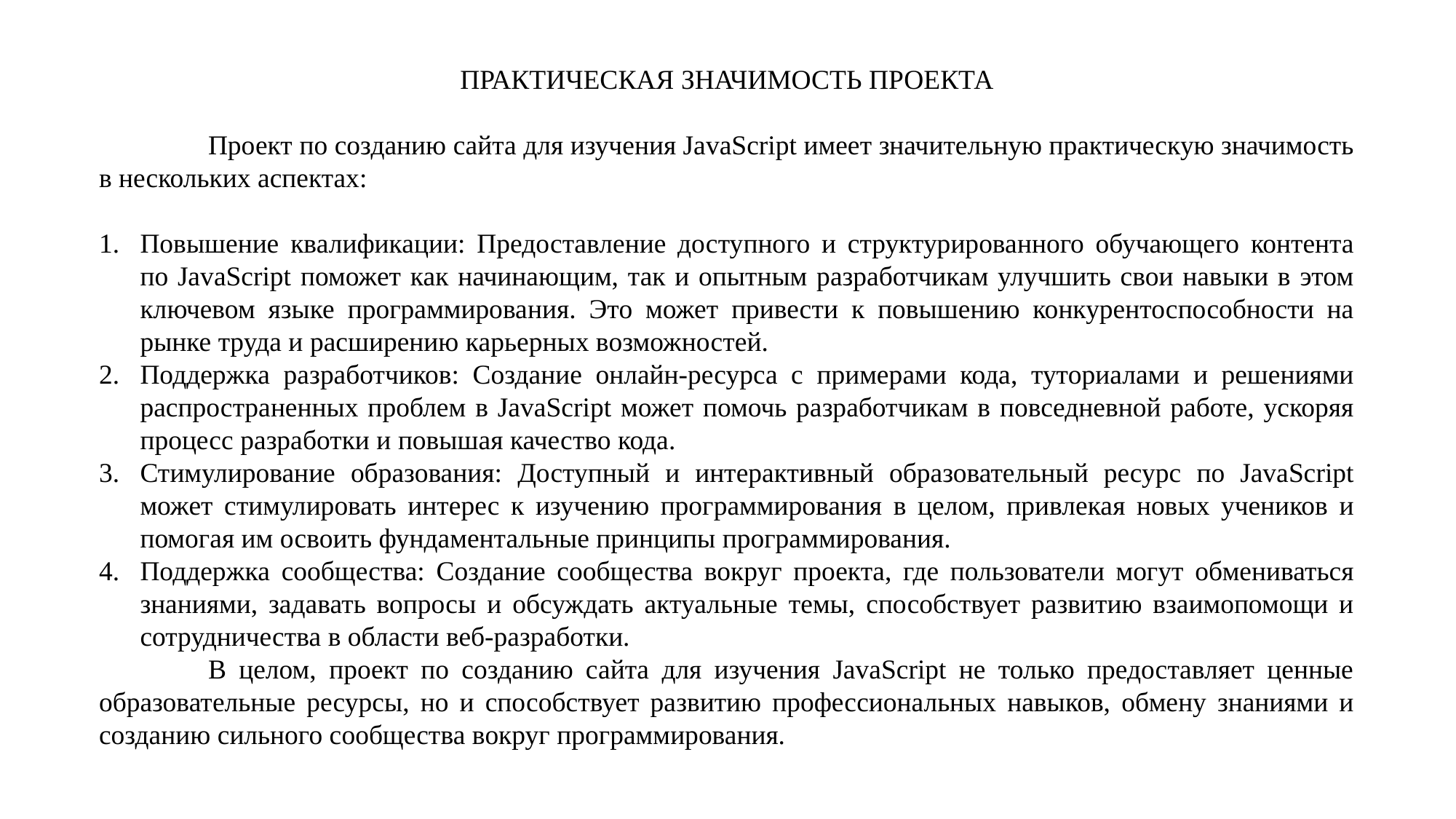

ПРАКТИЧЕСКАЯ ЗНАЧИМОСТЬ ПРОЕКТА

	Проект по созданию сайта для изучения JavaScript имеет значительную практическую значимость в нескольких аспектах:

Повышение квалификации: Предоставление доступного и структурированного обучающего контента по JavaScript поможет как начинающим, так и опытным разработчикам улучшить свои навыки в этом ключевом языке программирования. Это может привести к повышению конкурентоспособности на рынке труда и расширению карьерных возможностей.
Поддержка разработчиков: Создание онлайн-ресурса с примерами кода, туториалами и решениями распространенных проблем в JavaScript может помочь разработчикам в повседневной работе, ускоряя процесс разработки и повышая качество кода.
Стимулирование образования: Доступный и интерактивный образовательный ресурс по JavaScript может стимулировать интерес к изучению программирования в целом, привлекая новых учеников и помогая им освоить фундаментальные принципы программирования.
Поддержка сообщества: Создание сообщества вокруг проекта, где пользователи могут обмениваться знаниями, задавать вопросы и обсуждать актуальные темы, способствует развитию взаимопомощи и сотрудничества в области веб-разработки.
	В целом, проект по созданию сайта для изучения JavaScript не только предоставляет ценные образовательные ресурсы, но и способствует развитию профессиональных навыков, обмену знаниями и созданию сильного сообщества вокруг программирования.